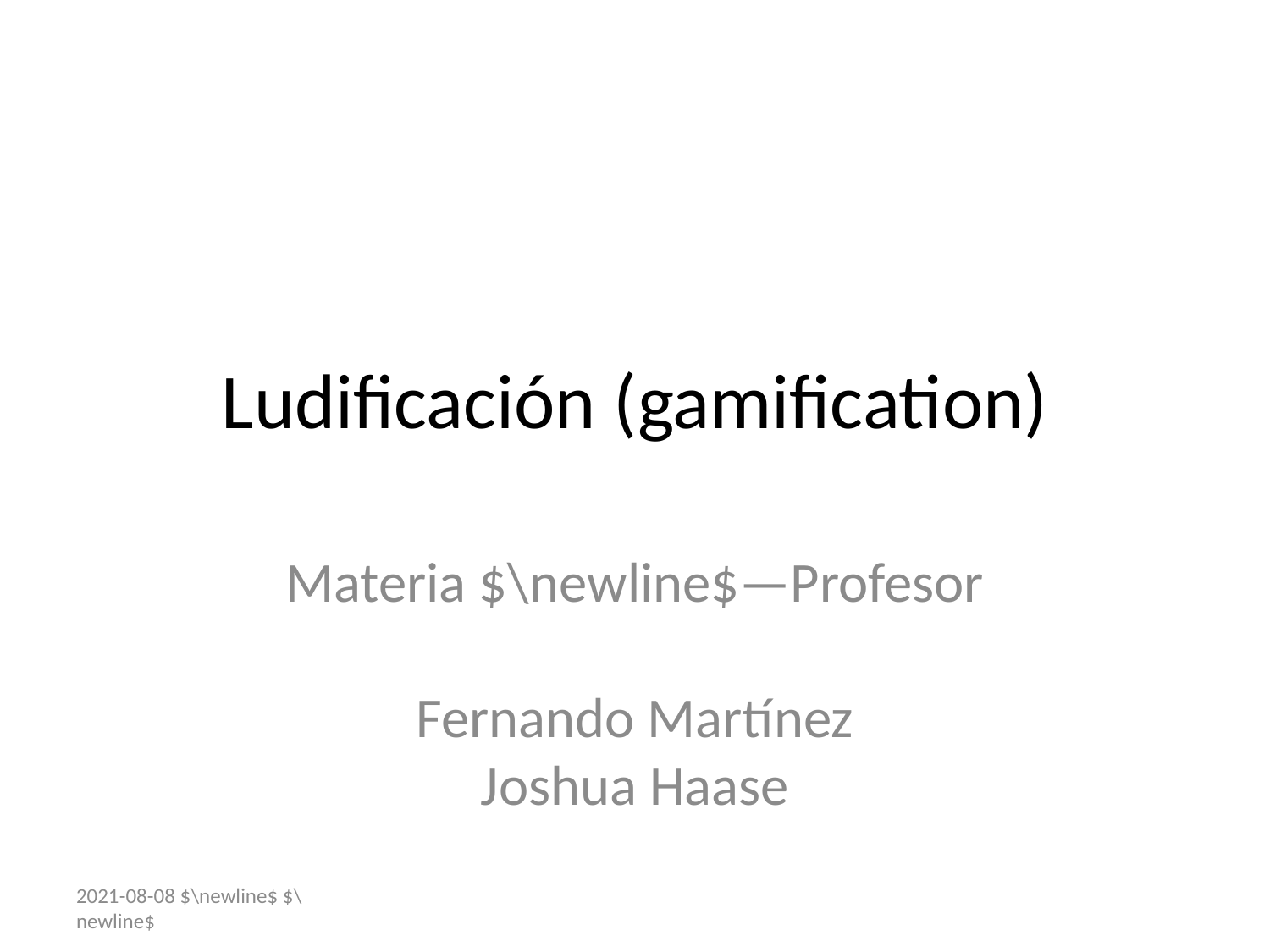

# Ludificación (gamification)
Materia $\newline$—Profesor
Fernando Martínez
Joshua Haase
2021-08-08 $\newline$ $\newline$